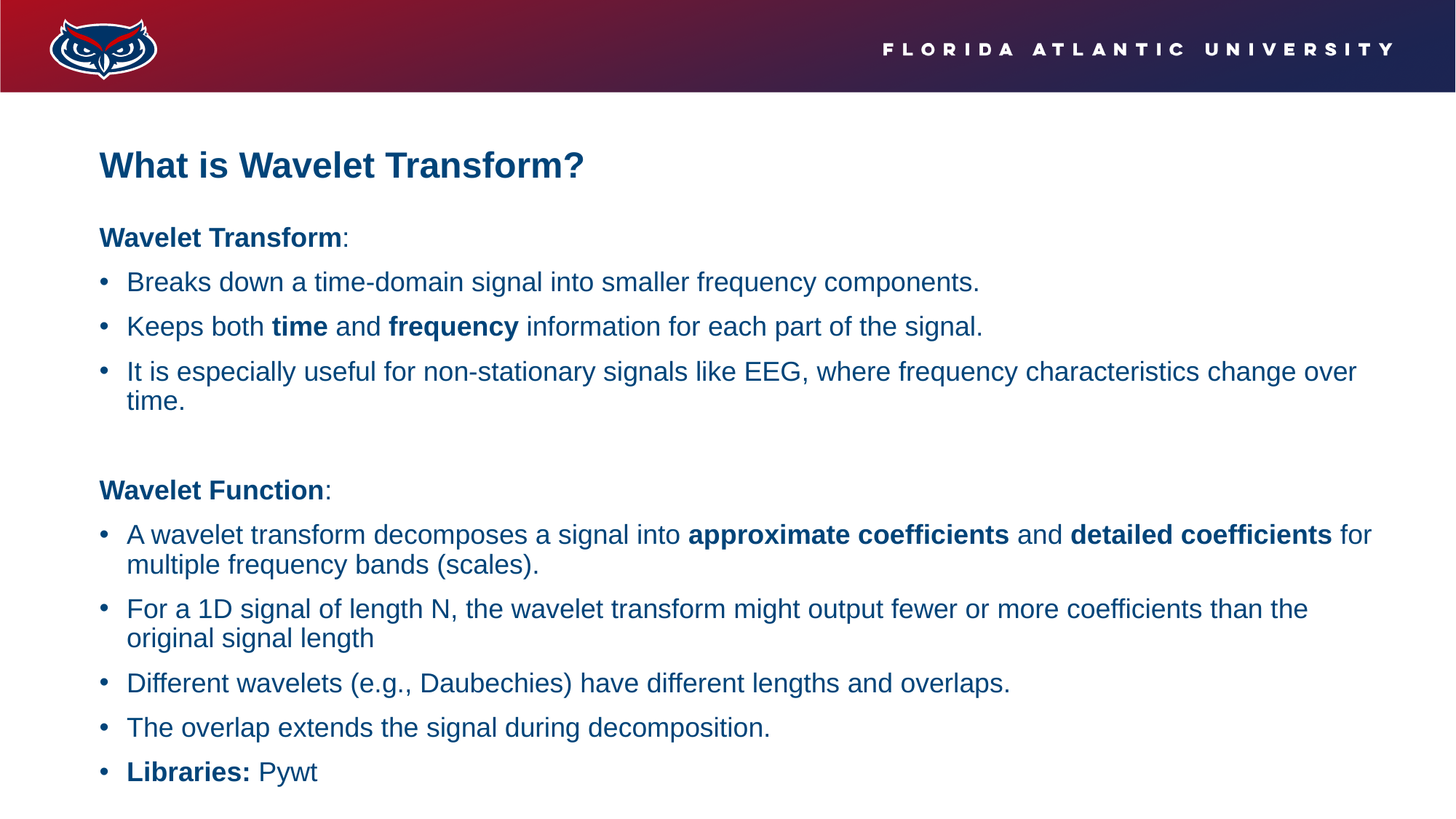

# What is Wavelet Transform?
Wavelet Transform:
Breaks down a time-domain signal into smaller frequency components.
Keeps both time and frequency information for each part of the signal.
It is especially useful for non-stationary signals like EEG, where frequency characteristics change over time.

Wavelet Function:
A wavelet transform decomposes a signal into approximate coefficients and detailed coefficients for multiple frequency bands (scales).
For a 1D signal of length N, the wavelet transform might output fewer or more coefficients than the original signal length
Different wavelets (e.g., Daubechies) have different lengths and overlaps.
The overlap extends the signal during decomposition.
Libraries: Pywt